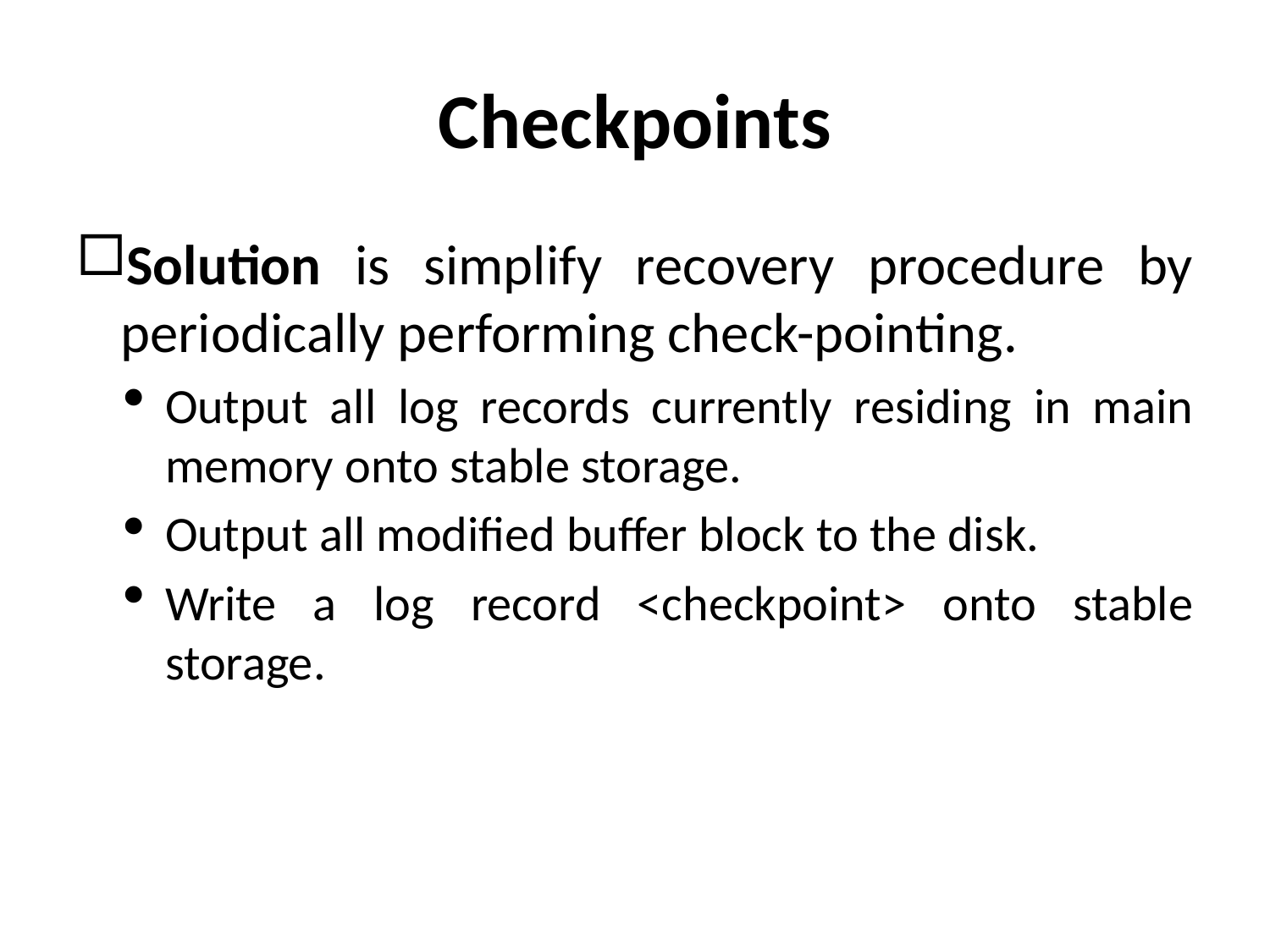

# Checkpoints
Solution is simplify recovery procedure by periodically performing check-pointing.
Output all log records currently residing in main memory onto stable storage.
Output all modified buffer block to the disk.
Write a log record <checkpoint> onto stable storage.